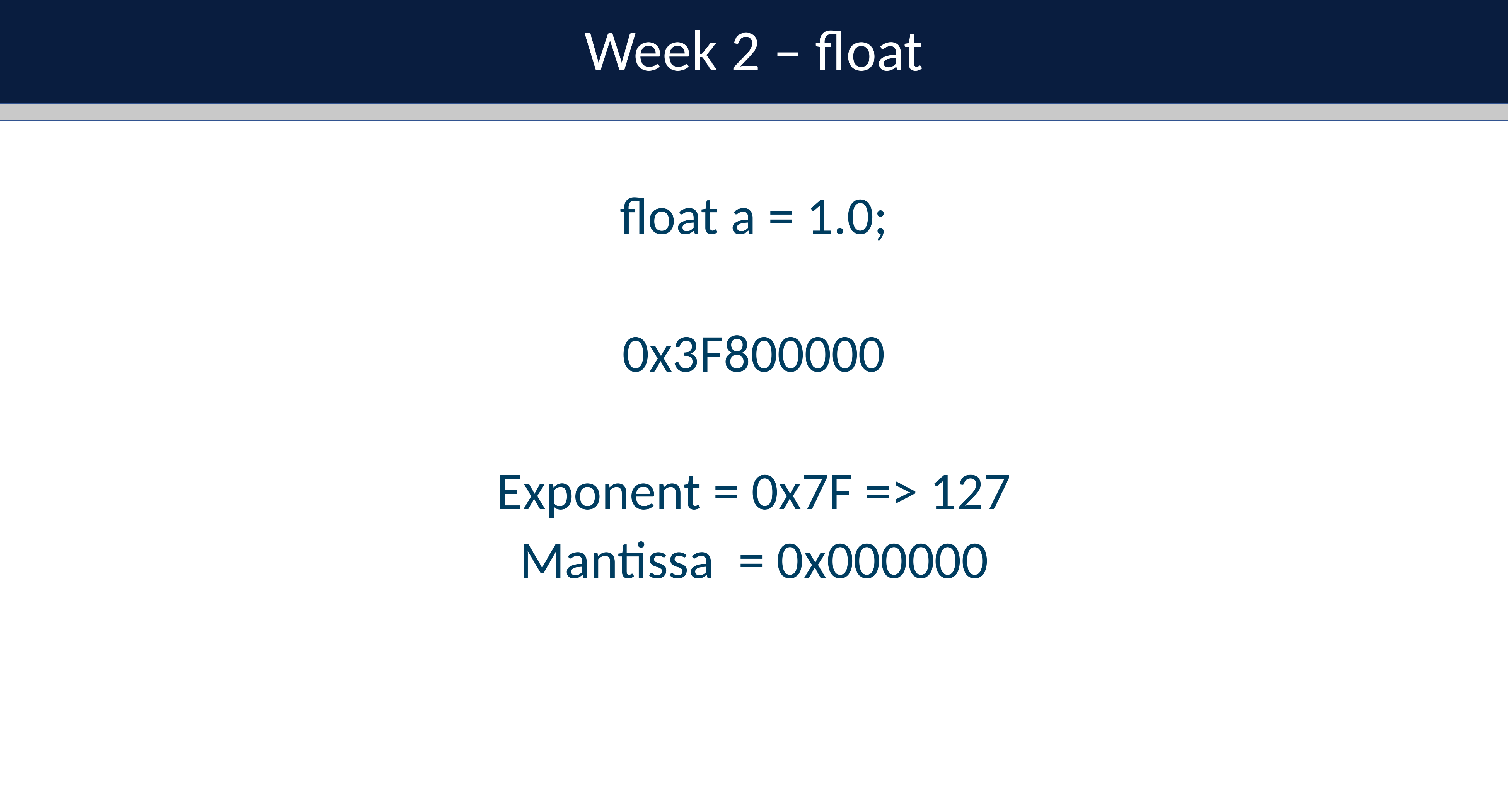

Week 2 – float

float a = 1.0;

0x3F800000

Exponent = 0x7F => 127
Mantissa  = 0x000000